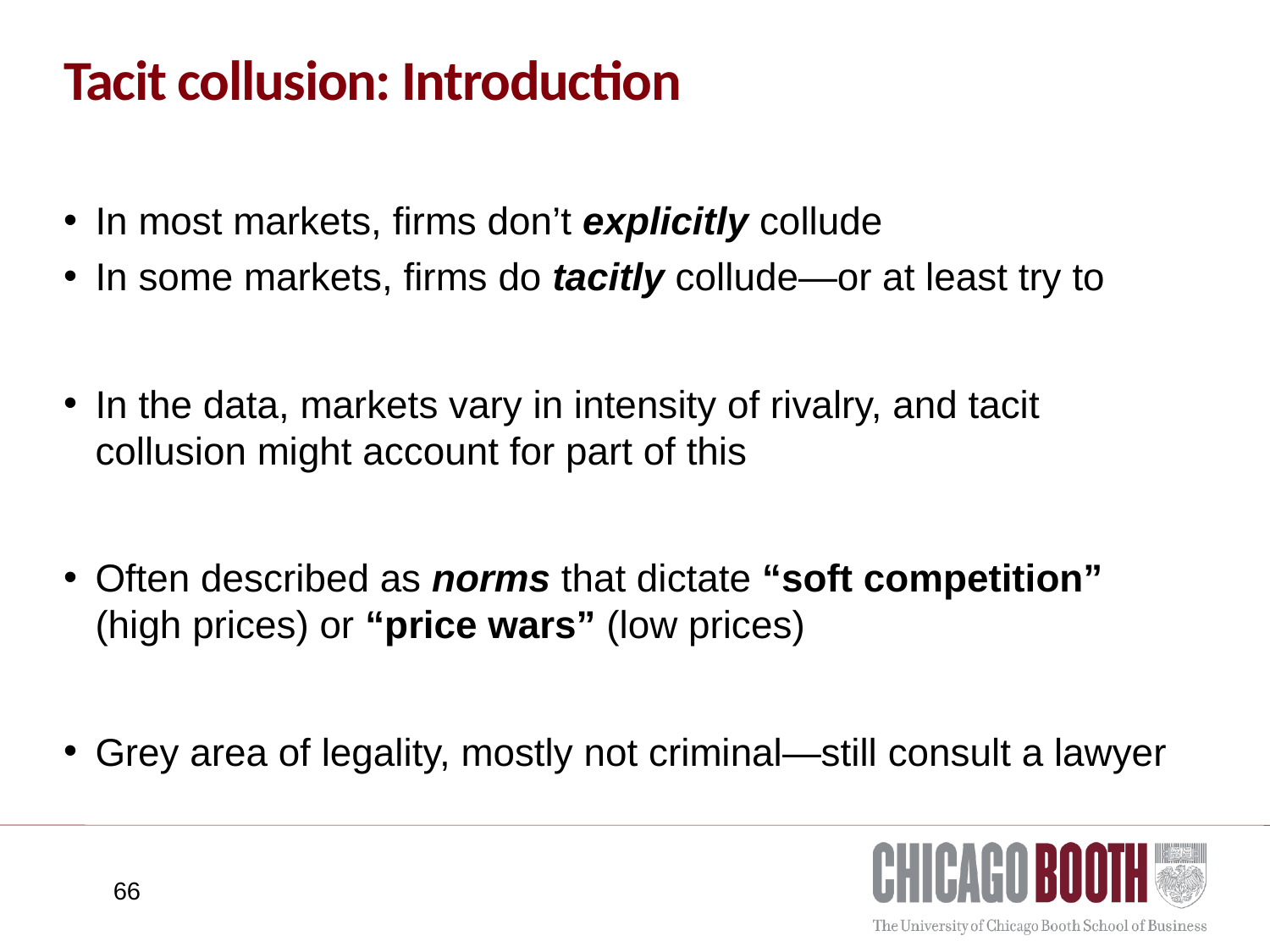

# Tacit collusion: Introduction

In most markets, firms don’t explicitly collude
In some markets, firms do tacitly collude—or at least try to

In the data, markets vary in intensity of rivalry, and tacit  collusion might account for part of this

Often described as norms that dictate “soft competition”  (high prices) or “price wars” (low prices)

Grey area of legality, mostly not criminal—still consult a lawyer